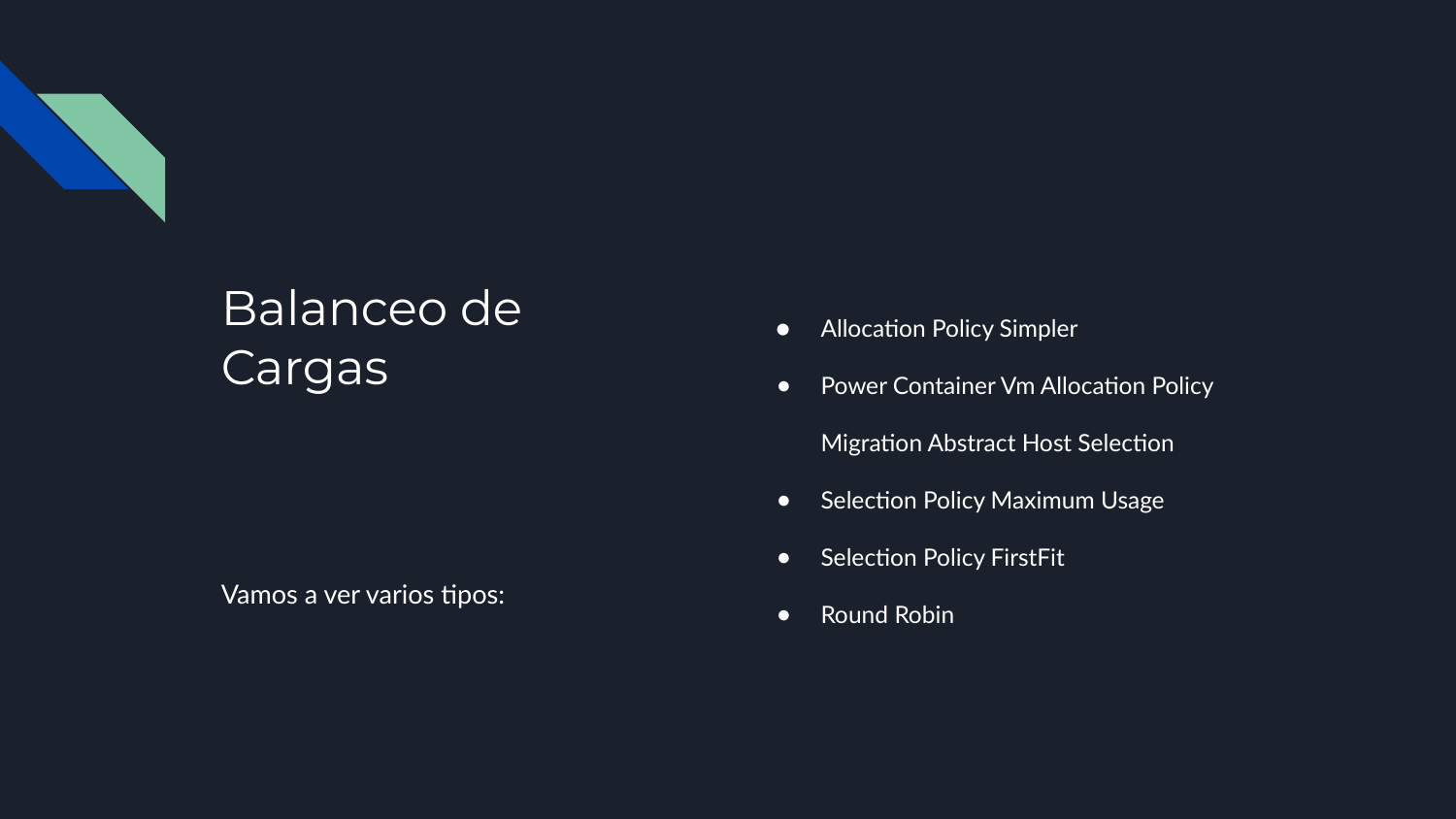

# Balanceo de Cargas
Allocation Policy Simpler
Power Container Vm Allocation Policy Migration Abstract Host Selection
Selection Policy Maximum Usage
Selection Policy FirstFit
Round Robin
Vamos a ver varios tipos: